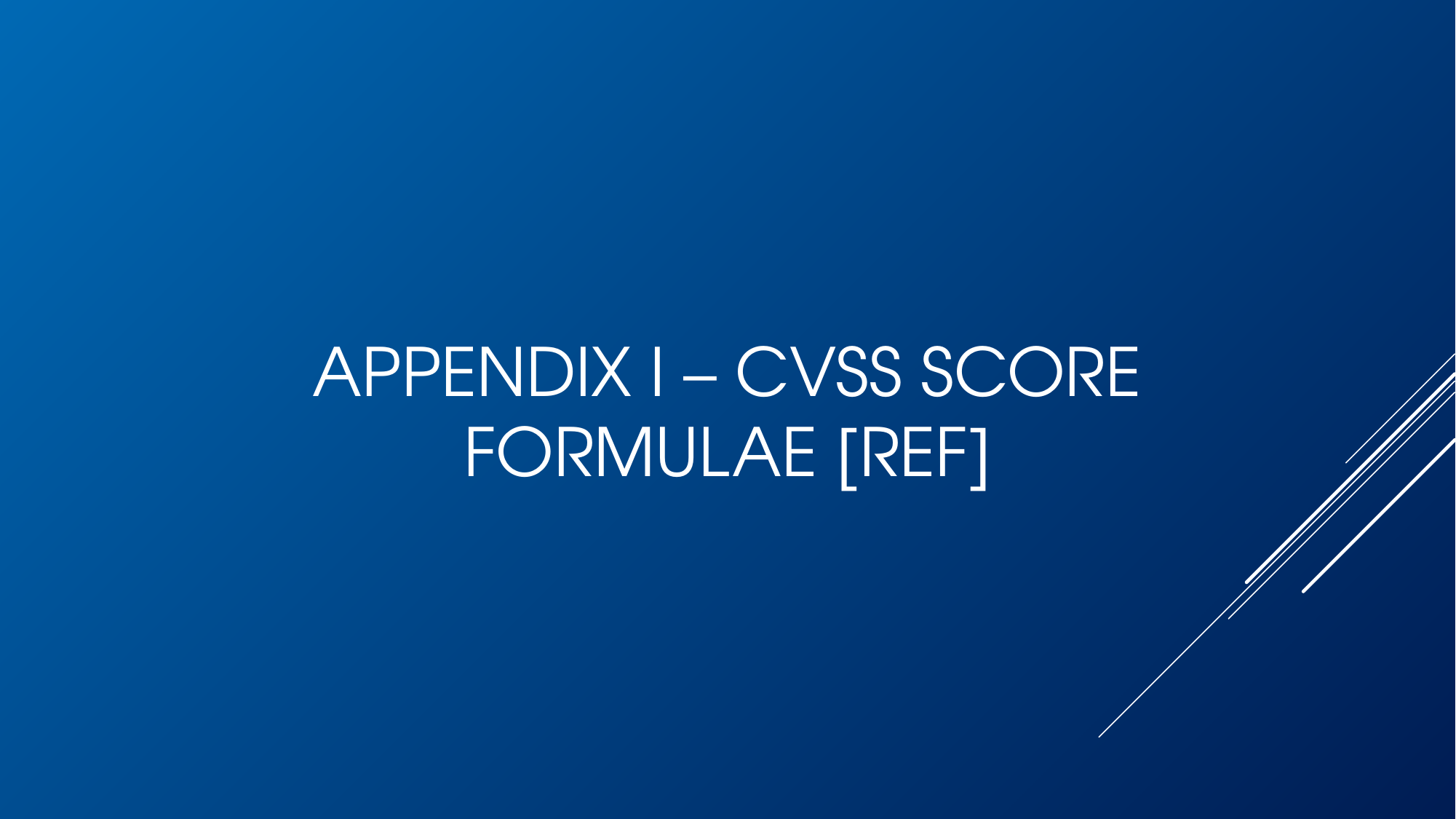

APPENDIX I – CVSS Score Formulae [ref]